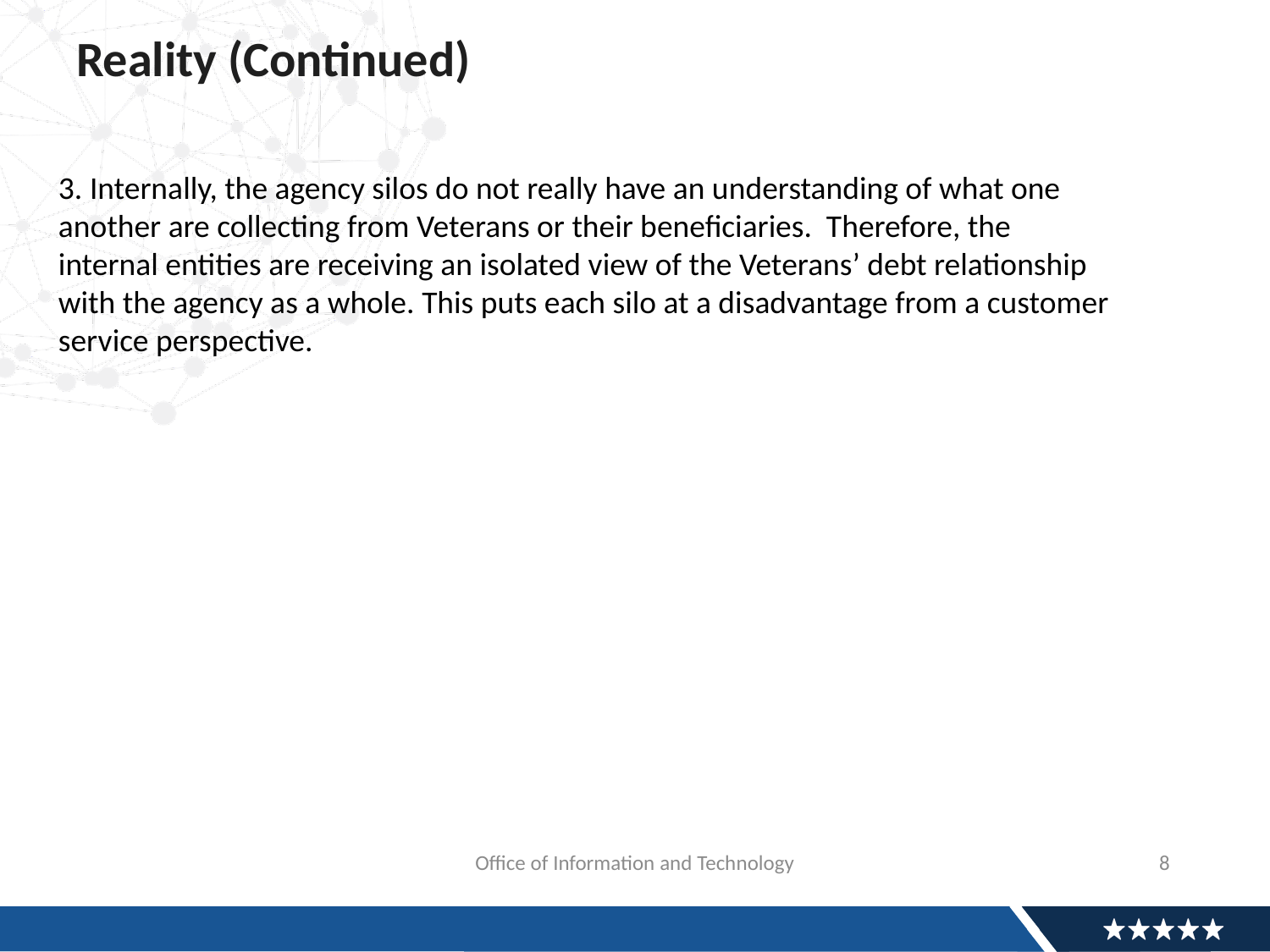

# Reality (Continued)
3. Internally, the agency silos do not really have an understanding of what one another are collecting from Veterans or their beneficiaries.  Therefore, the internal entities are receiving an isolated view of the Veterans’ debt relationship with the agency as a whole. This puts each silo at a disadvantage from a customer service perspective.

Office of Information and Technology
8